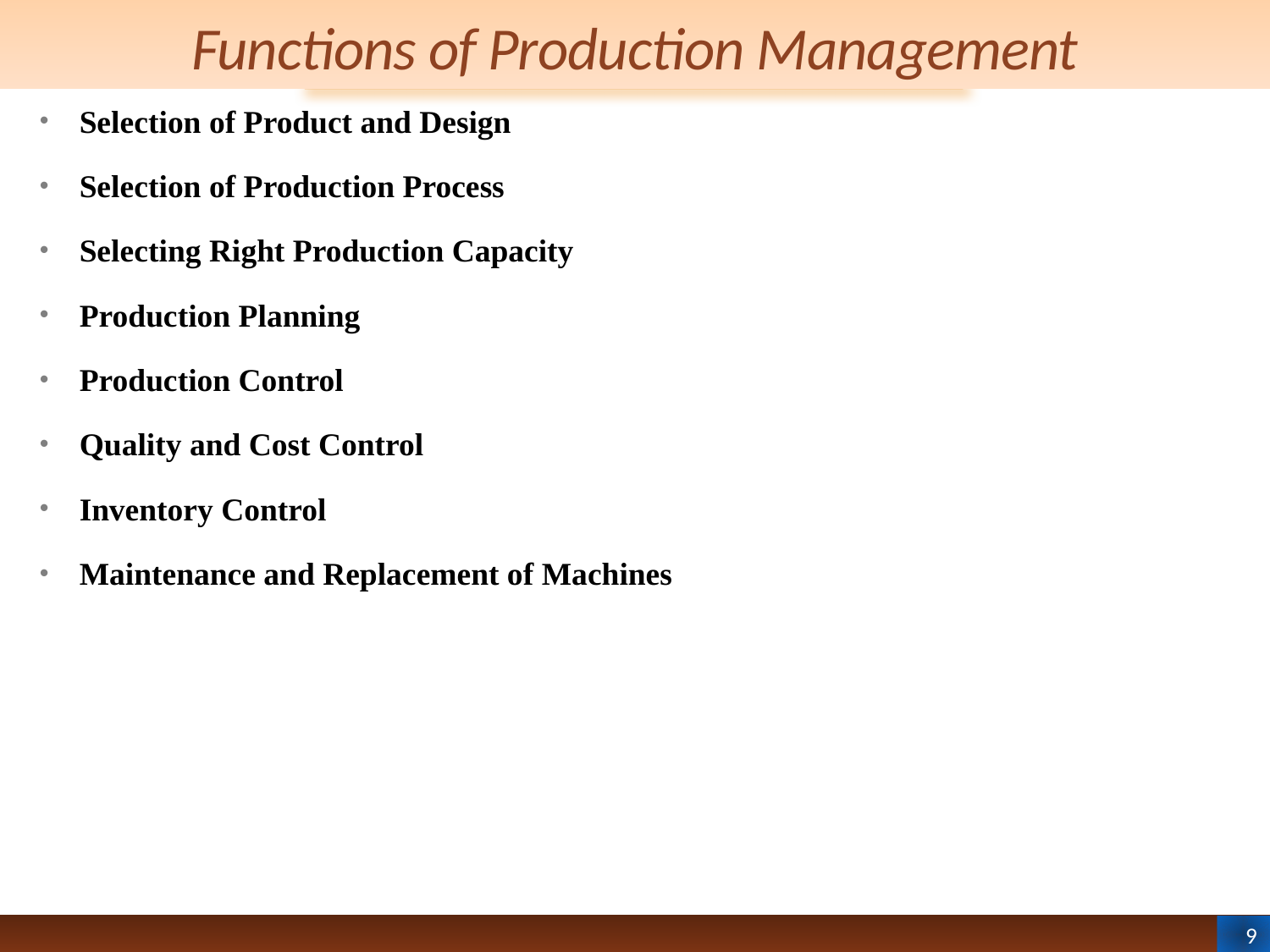

# Functions of Production Management
Selection of Product and Design
Selection of Production Process
Selecting Right Production Capacity
Production Planning
Production Control
Quality and Cost Control
Inventory Control
Maintenance and Replacement of Machines
9